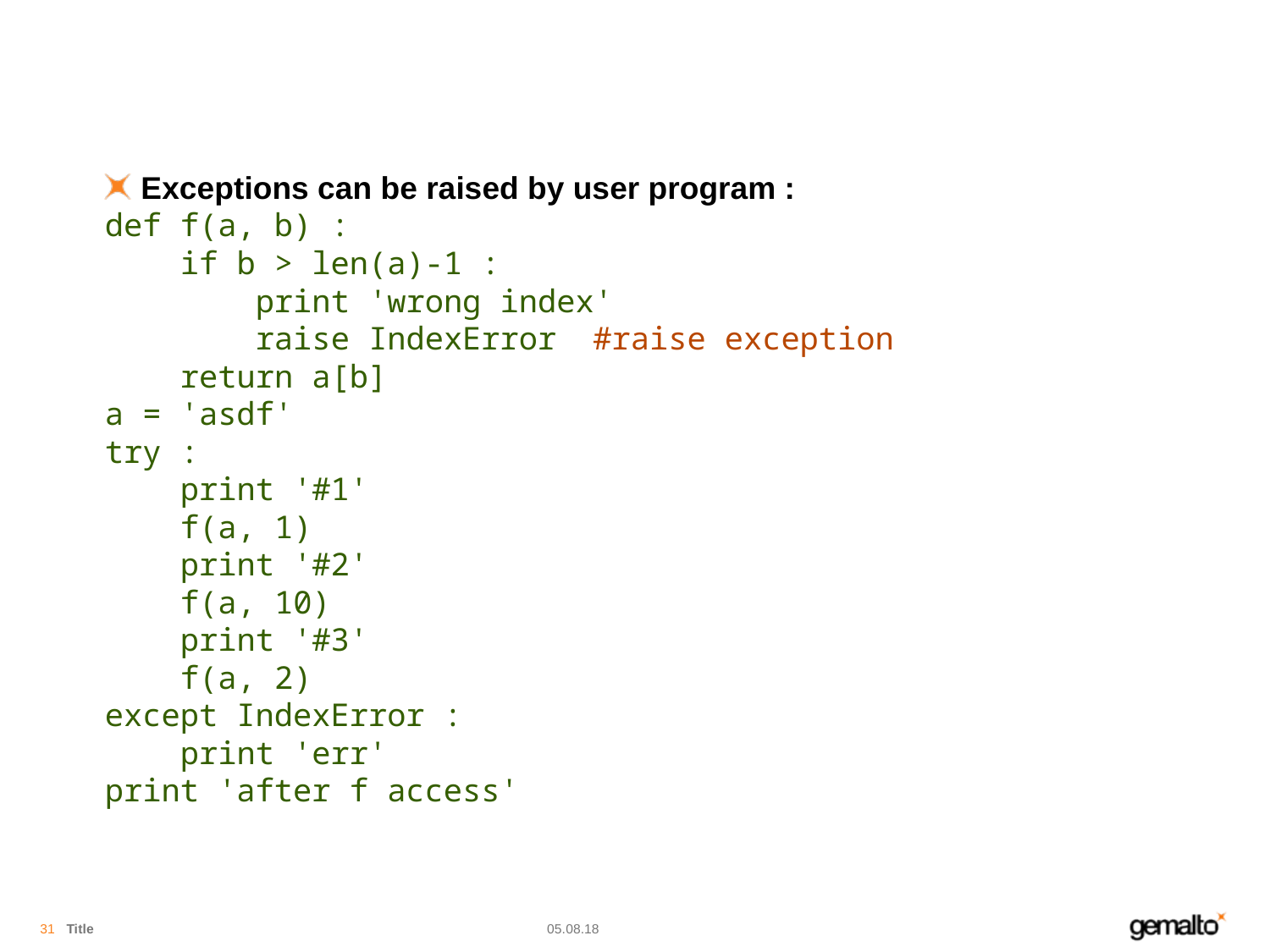

#
Exceptions can be raised by user program :
def f(a, b) :
    if b > len(a)-1 :
        print 'wrong index'
        raise IndexError		#raise exception
    return a[b]
a = 'asdf'
try :
    print '#1'
    f(a, 1)
    print '#2'
    f(a, 10)
    print '#3'
    f(a, 2)
except IndexError :
    print 'err'
print 'after f access'

31
Title
05.08.18